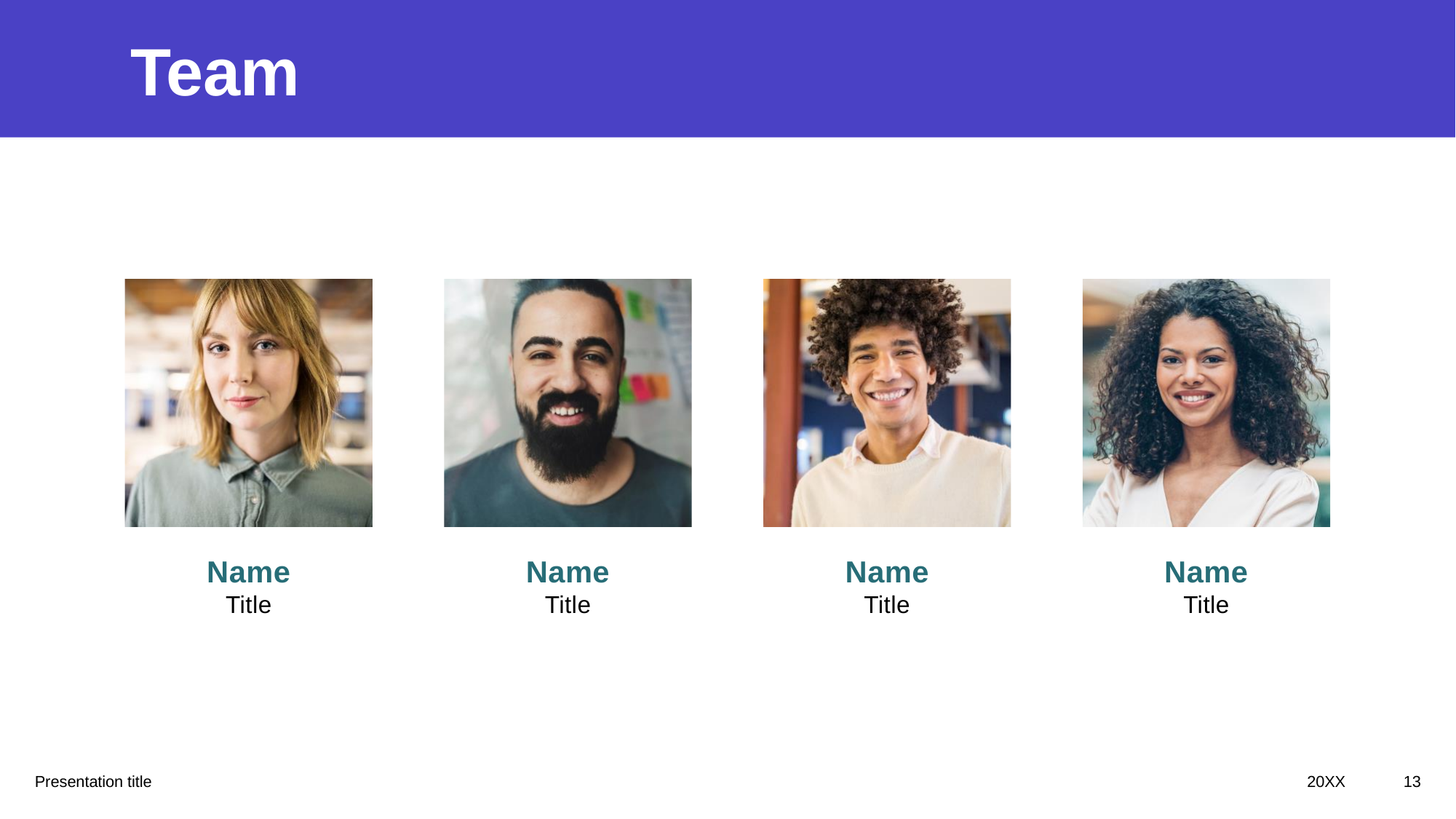

# Team
Name
Title
Name
Title
Name
Title
Name
Title
20XX
Presentation title
13